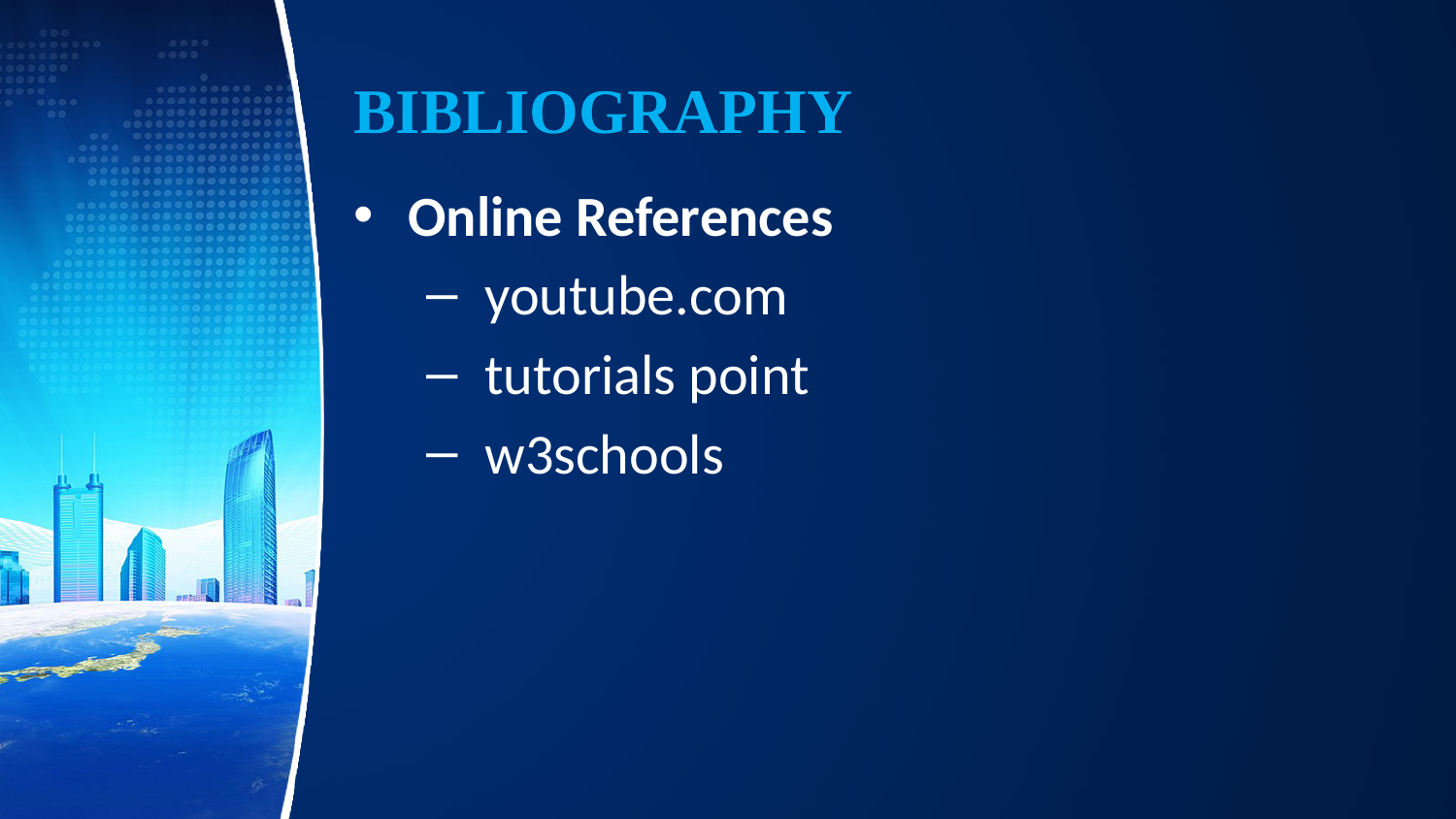

# BIBLIOGRAPHY
Online References
 youtube.com
 tutorials point
 w3schools